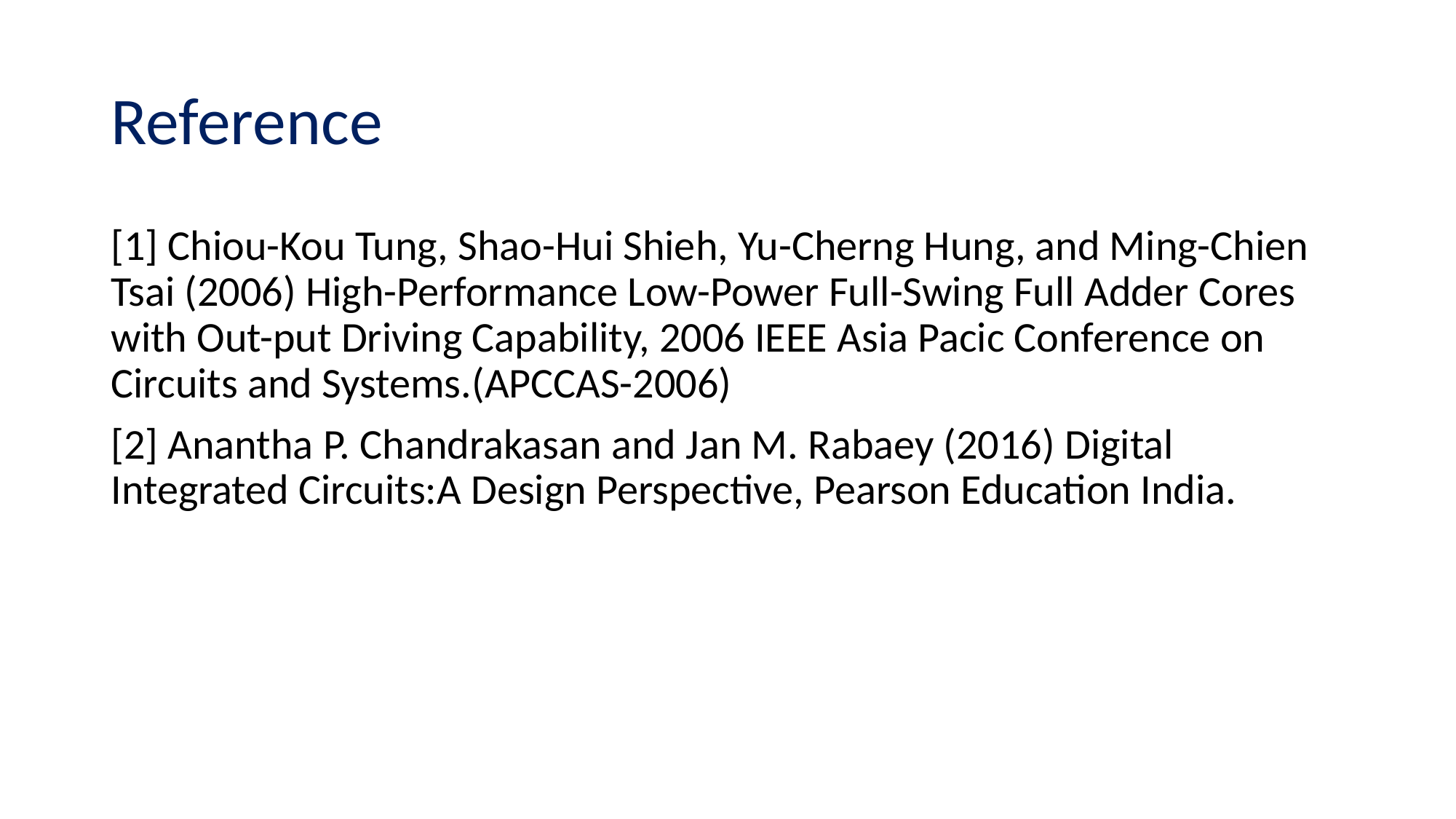

# Reference
[1] Chiou-Kou Tung, Shao-Hui Shieh, Yu-Cherng Hung, and Ming-Chien Tsai (2006) High-Performance Low-Power Full-Swing Full Adder Cores with Out-put Driving Capability, 2006 IEEE Asia Pacic Conference on Circuits and Systems.(APCCAS-2006)
[2] Anantha P. Chandrakasan and Jan M. Rabaey (2016) Digital     Integrated Circuits:A Design Perspective, Pearson Education India.